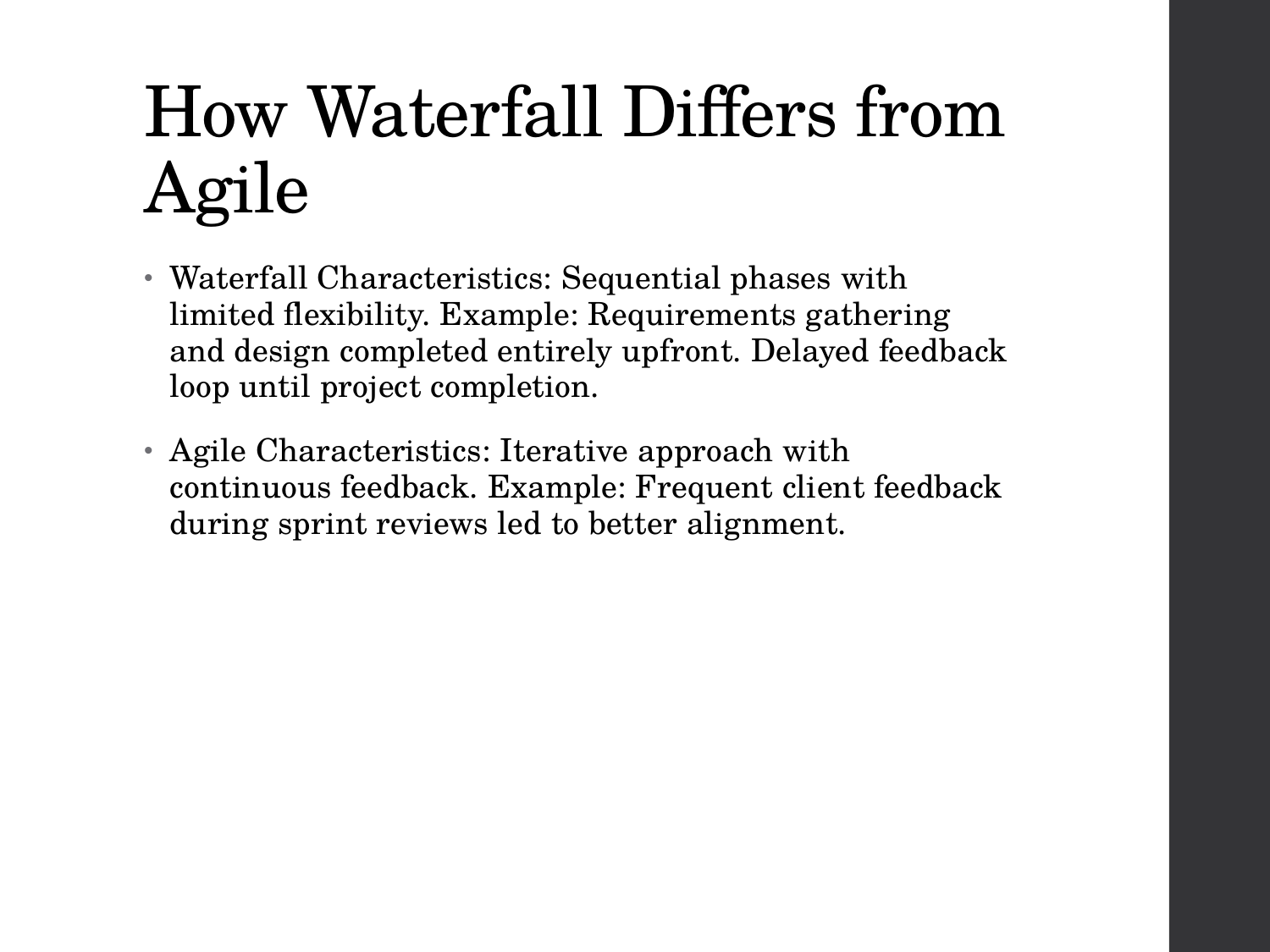

# How Waterfall Differs from Agile
Waterfall Characteristics: Sequential phases with limited flexibility. Example: Requirements gathering and design completed entirely upfront. Delayed feedback loop until project completion.
Agile Characteristics: Iterative approach with continuous feedback. Example: Frequent client feedback during sprint reviews led to better alignment.